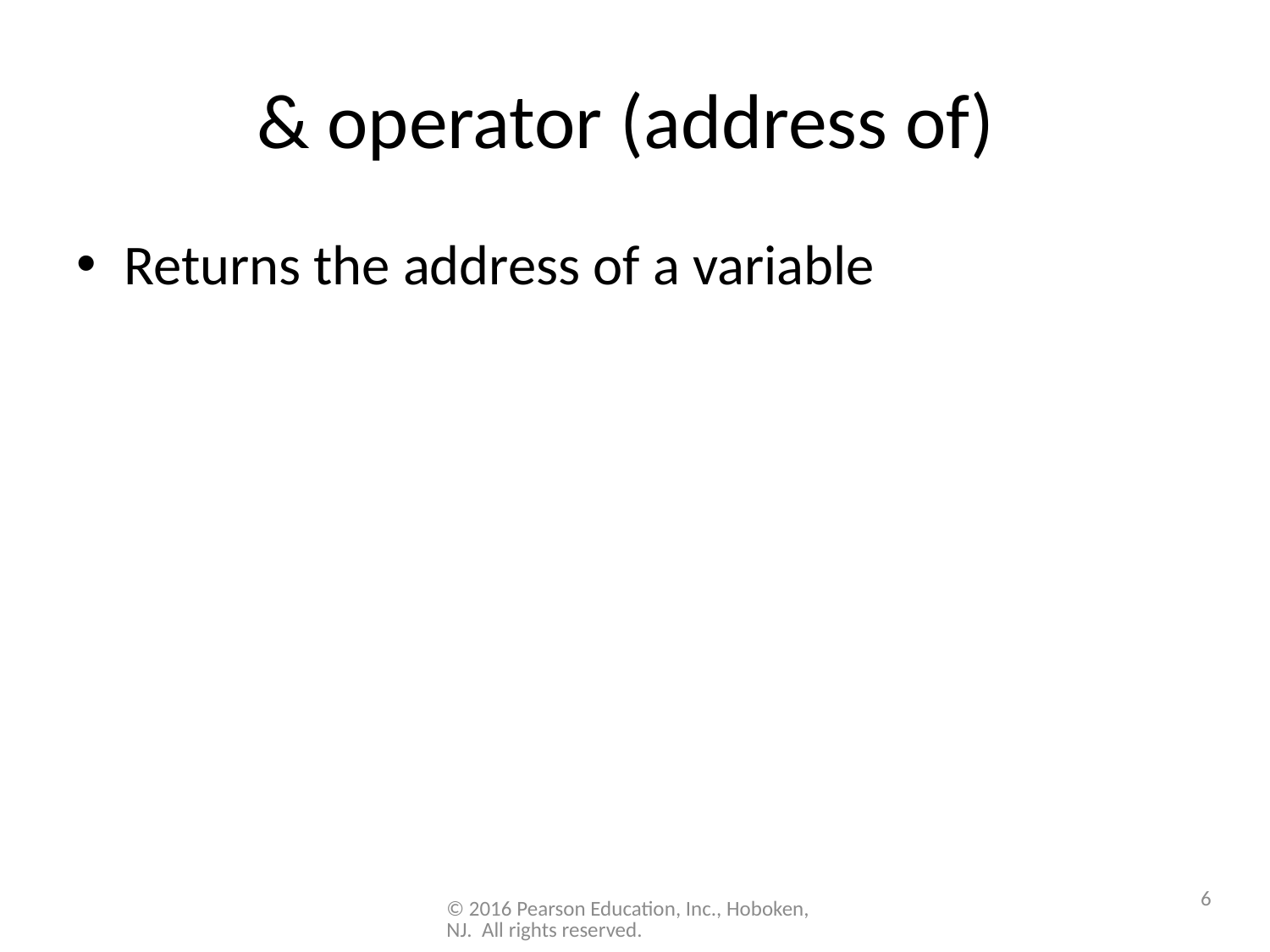

# & operator (address of)
Returns the address of a variable

6
© 2016 Pearson Education, Inc., Hoboken, NJ.  All rights reserved.